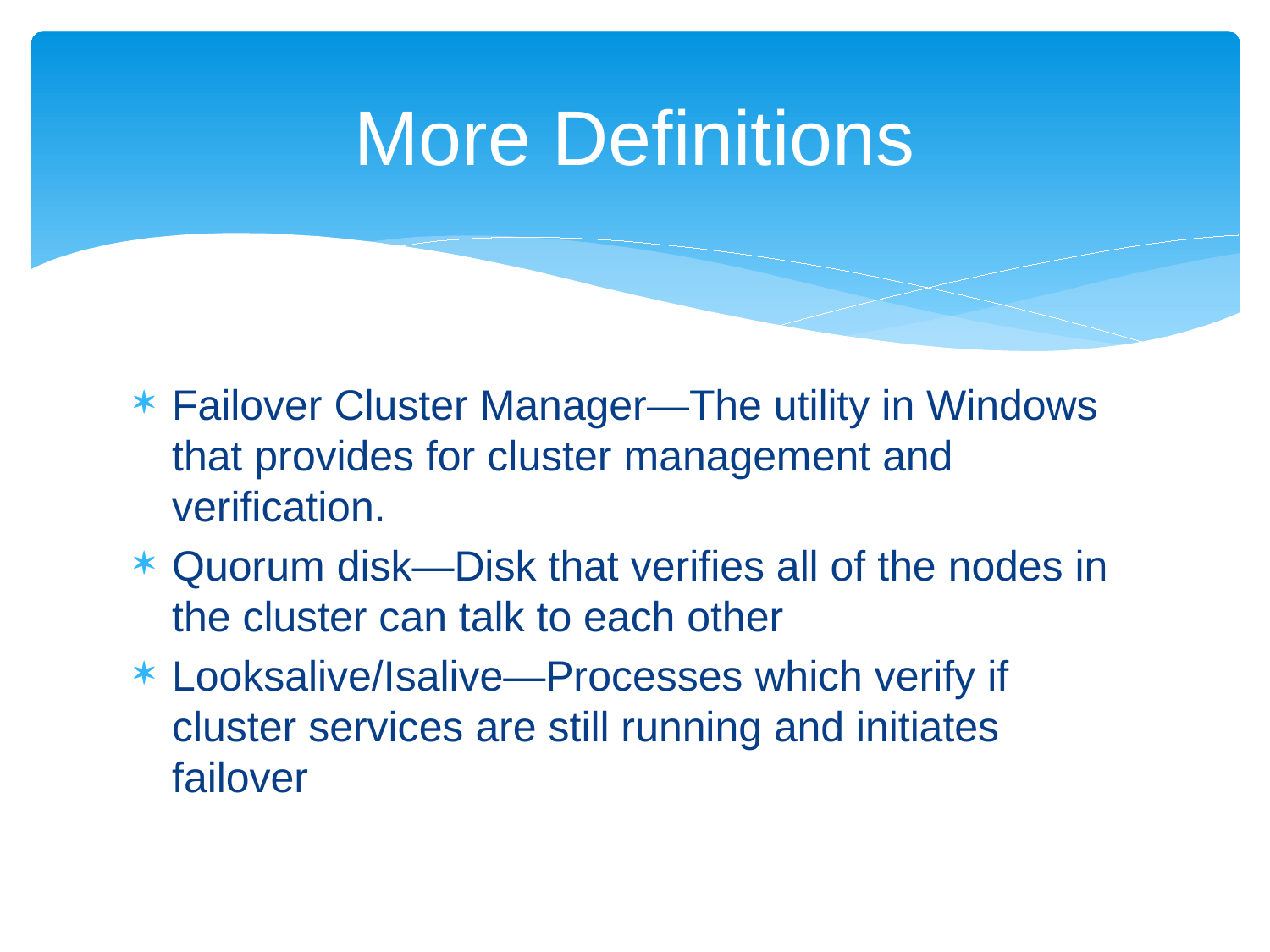

# More Definitions
Failover Cluster Manager—The utility in Windows that provides for cluster management and verification.
Quorum disk—Disk that verifies all of the nodes in the cluster can talk to each other
Looksalive/Isalive—Processes which verify if cluster services are still running and initiates failover